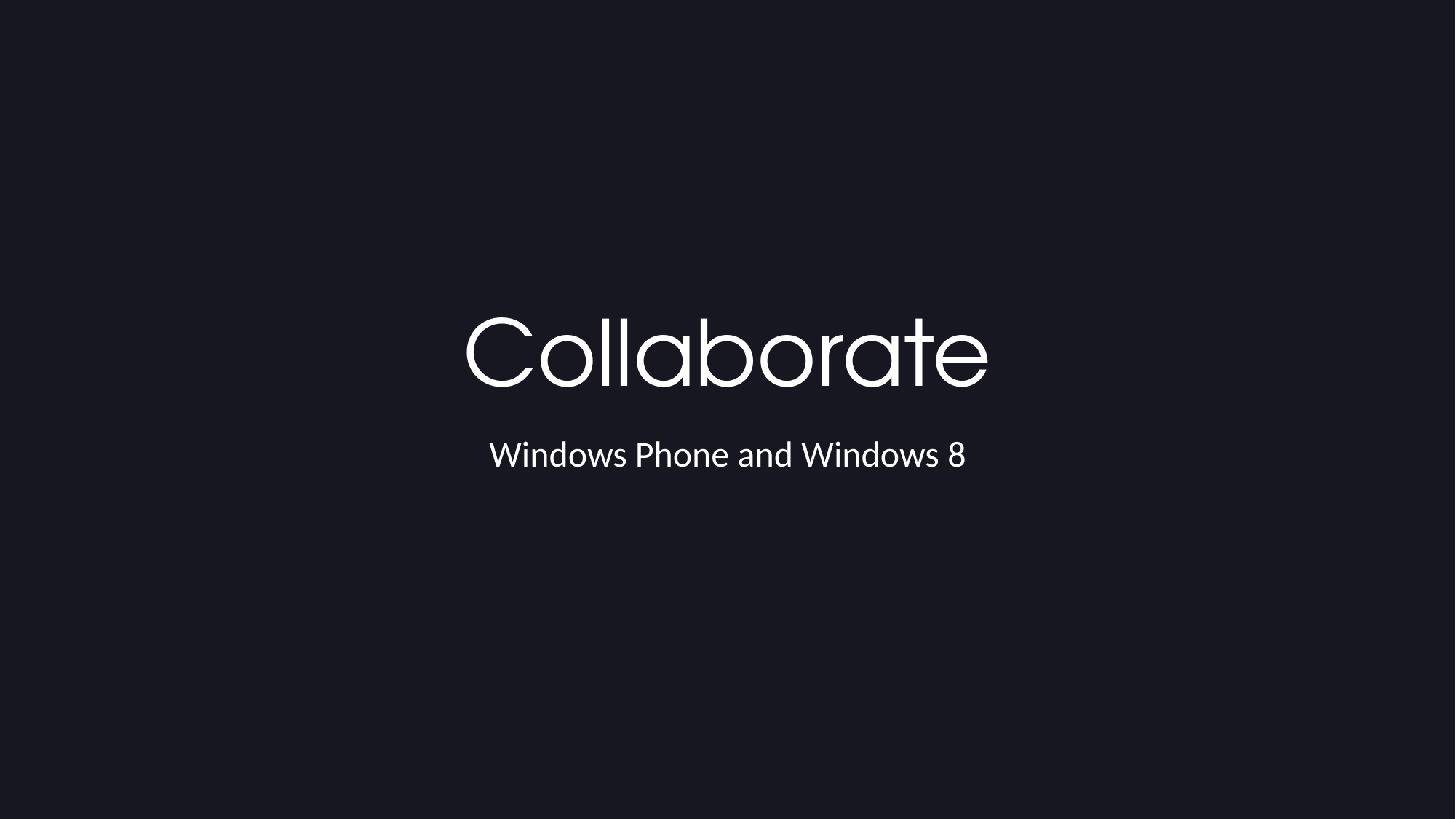

# Collaborate
Windows Phone and Windows 8